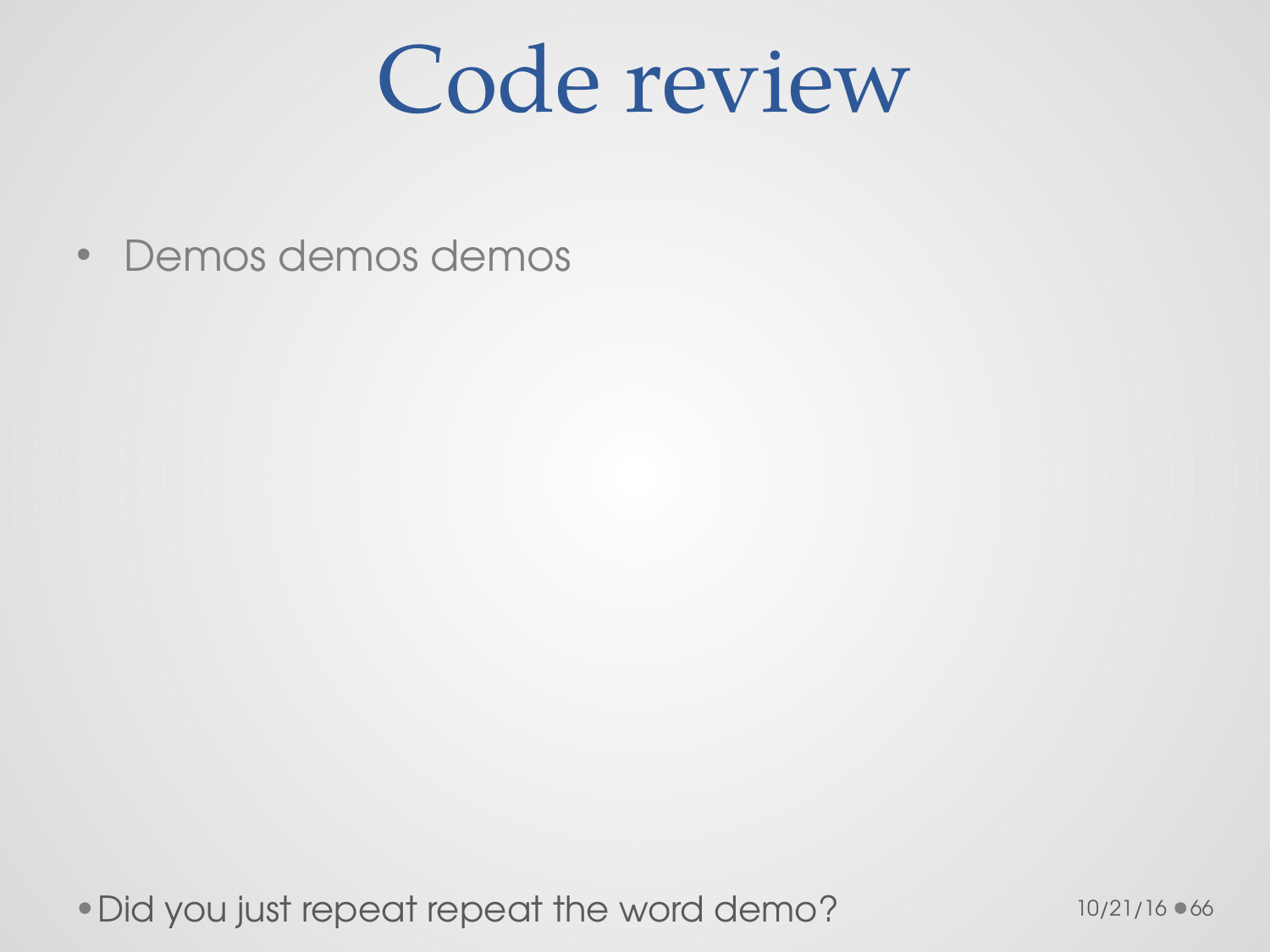

# Code review
Demos demos demos

Did you just repeat repeat the word demo?
10/21/16
66